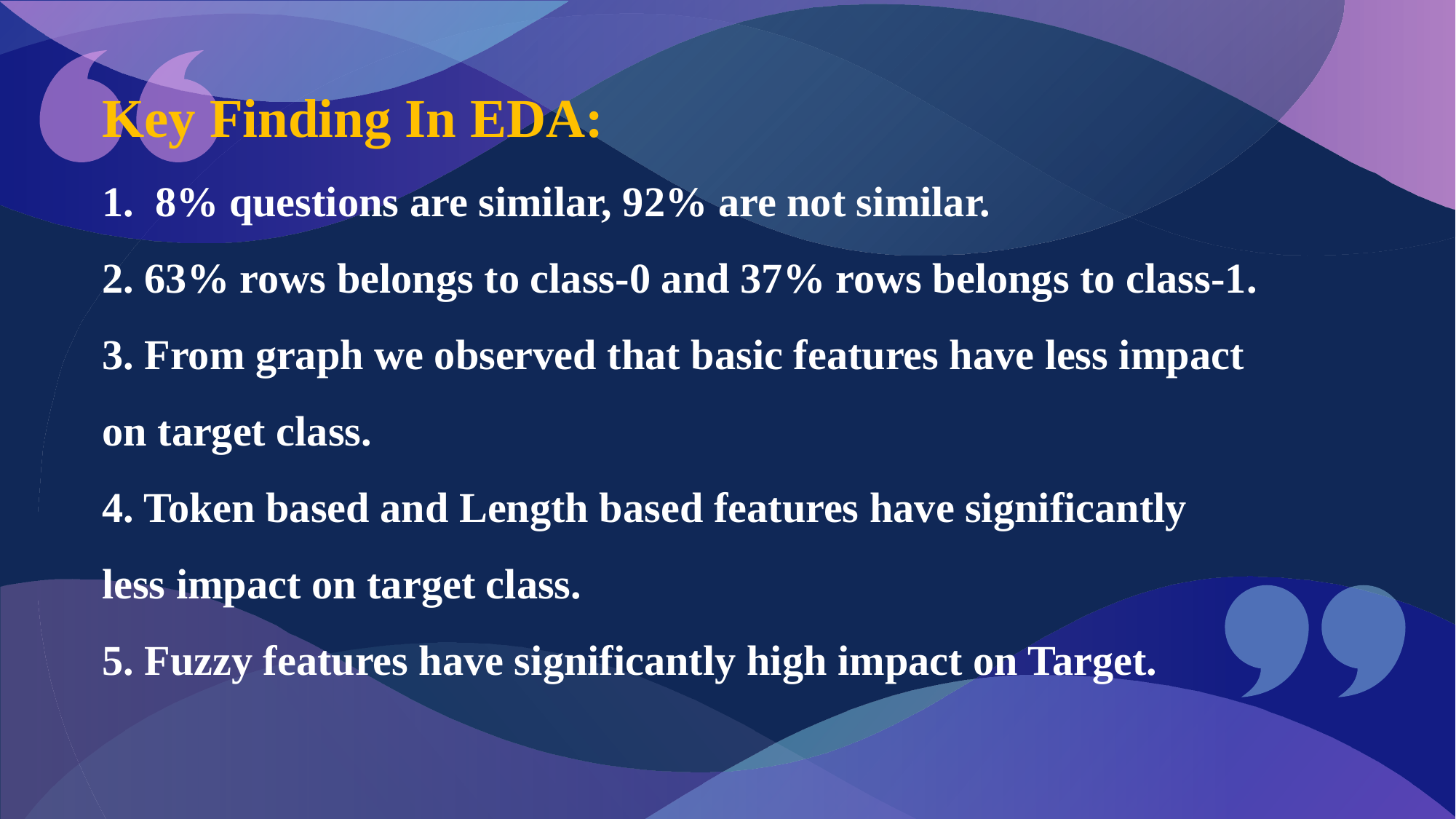

# Key Finding In EDA: 1.  8% questions are similar, 92% are not similar. 2. 63% rows belongs to class-0 and 37% rows belongs to class-1. 3. From graph we observed that basic features have less impact on target class. 4. Token based and Length based features have significantly less impact on target class. 5. Fuzzy features have significantly high impact on Target.